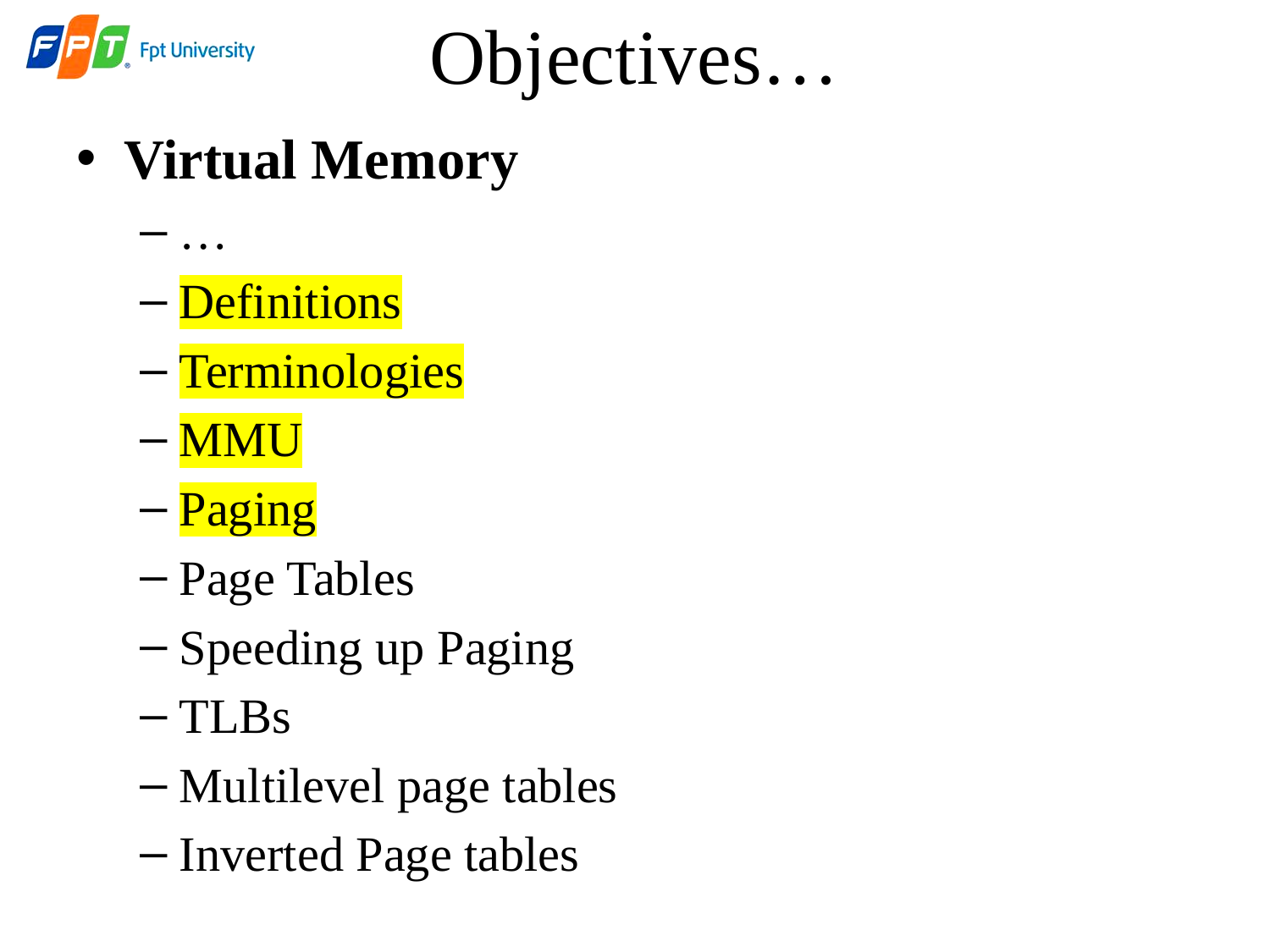

# Objectives…
Virtual Memory
…
Definitions
Terminologies
MMU
Paging
Page Tables
Speeding up Paging
TLBs
Multilevel page tables
Inverted Page tables